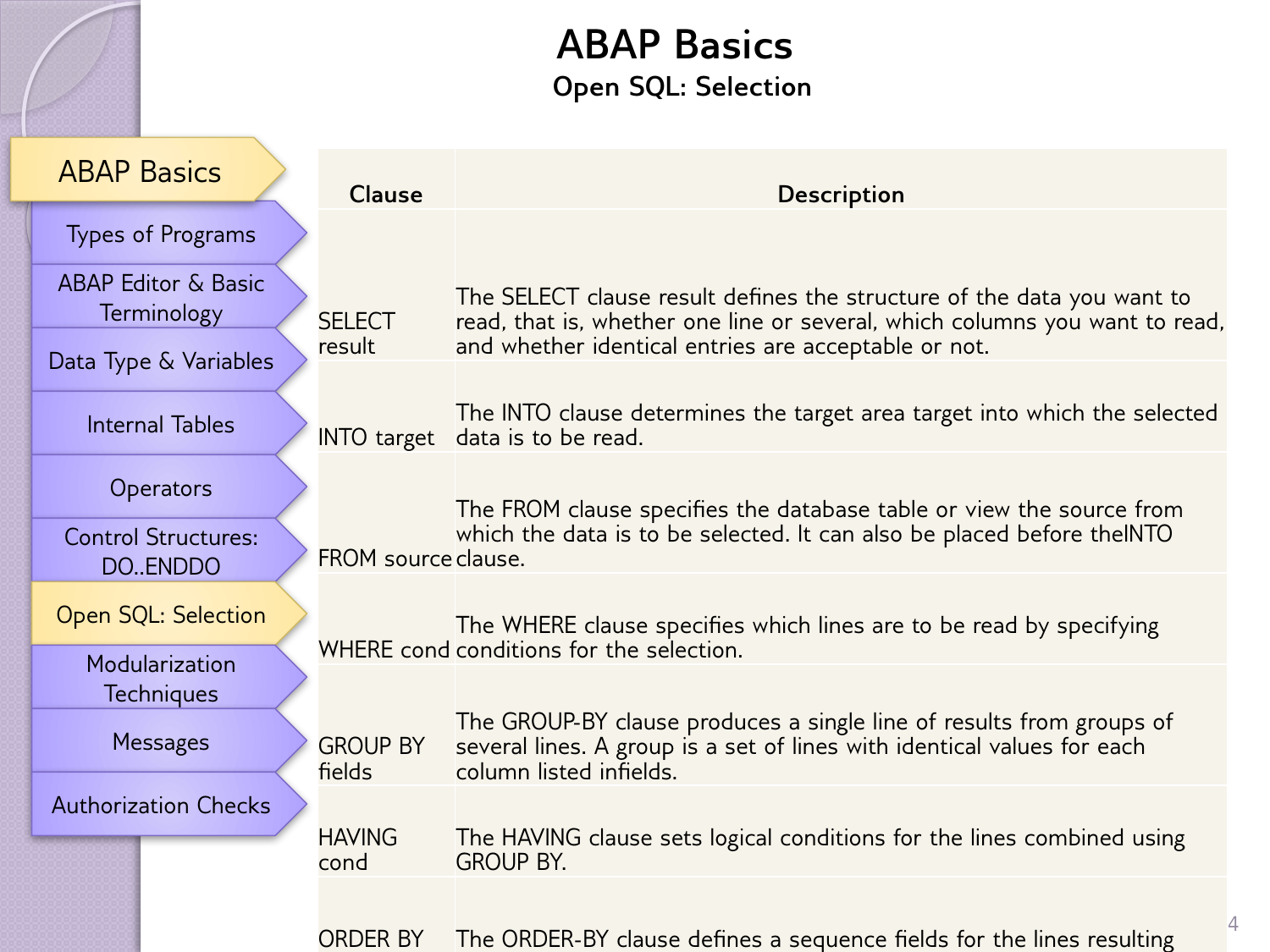

ABAP Basics
Open SQL: Selection

ABAP Basics
| Clause | Description |
| --- | --- |
| SELECT result | The SELECT clause result defines the structure of the data you want to read, that is, whether one line or several, which columns you want to read, and whether identical entries are acceptable or not. |
| INTO target | The INTO clause determines the target area target into which the selected data is to be read. |
| FROM source | The FROM clause specifies the database table or view the source from which the data is to be selected. It can also be placed before theINTO clause. |
| WHERE cond | The WHERE clause specifies which lines are to be read by specifying conditions for the selection. |
| GROUP BY fields | The GROUP-BY clause produces a single line of results from groups of several lines. A group is a set of lines with identical values for each column listed infields. |
| HAVING cond | The HAVING clause sets logical conditions for the lines combined using GROUP BY. |
| ORDER BY fields | The ORDER-BY clause defines a sequence fields for the lines resulting from the selection. |
Types of Programs
ABAP Editor & Basic Terminology
Data Type & Variables
Internal Tables
Operators
Control Structures: DO..ENDDO
Open SQL: Selection
Modularization Techniques
Messages
Authorization Checks
Please send feedback & Suggestions @ raju.nts@gmail.com
44